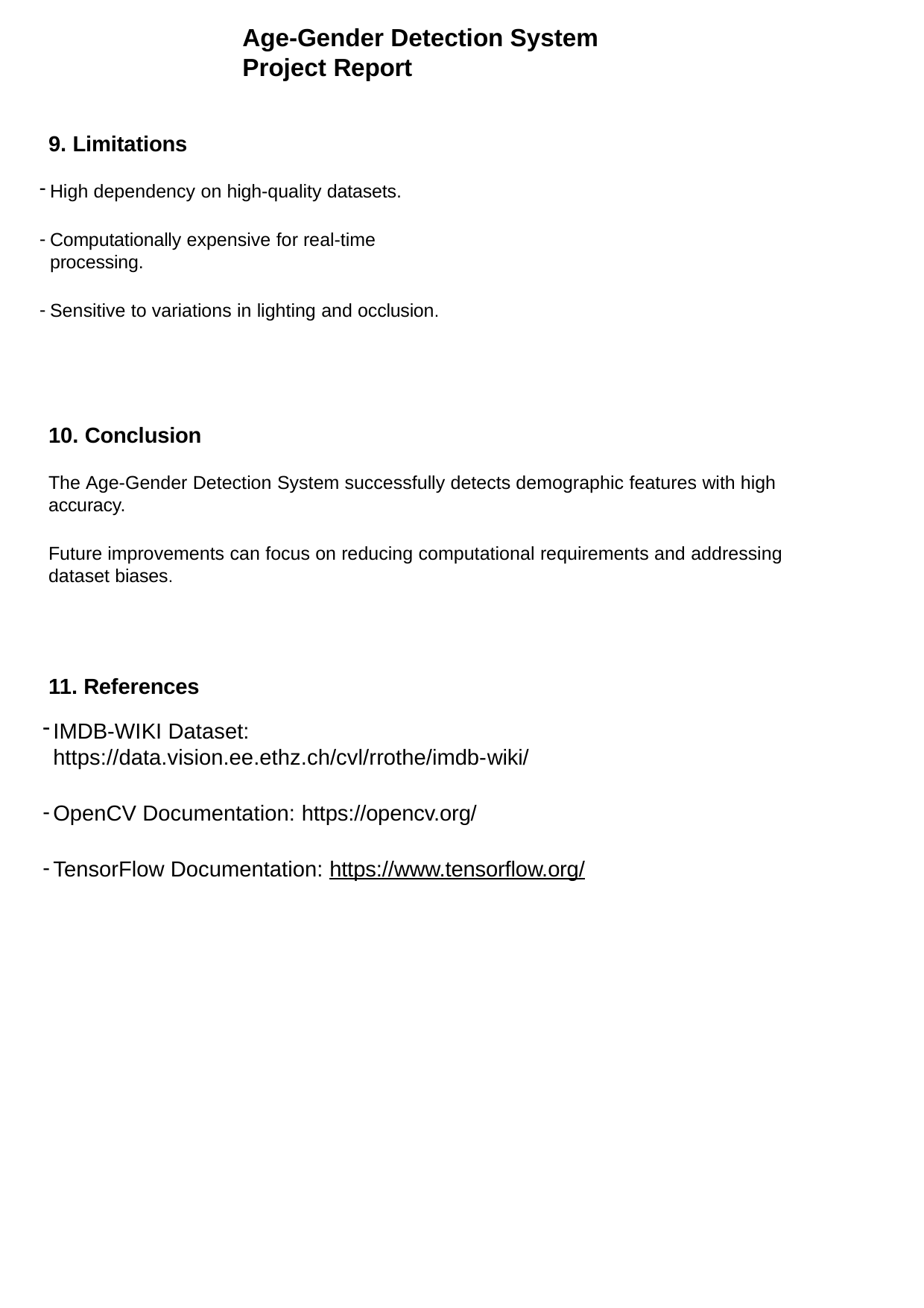

Age-Gender Detection System Project Report
9. Limitations
High dependency on high-quality datasets.

Computationally expensive for real-time processing.

Sensitive to variations in lighting and occlusion.
10. Conclusion
The Age-Gender Detection System successfully detects demographic features with high accuracy.

Future improvements can focus on reducing computational requirements and addressing dataset biases.
11. References
IMDB-WIKI Dataset: https://data.vision.ee.ethz.ch/cvl/rrothe/imdb-wiki/

OpenCV Documentation: https://opencv.org/

TensorFlow Documentation: https://www.tensorflow.org/